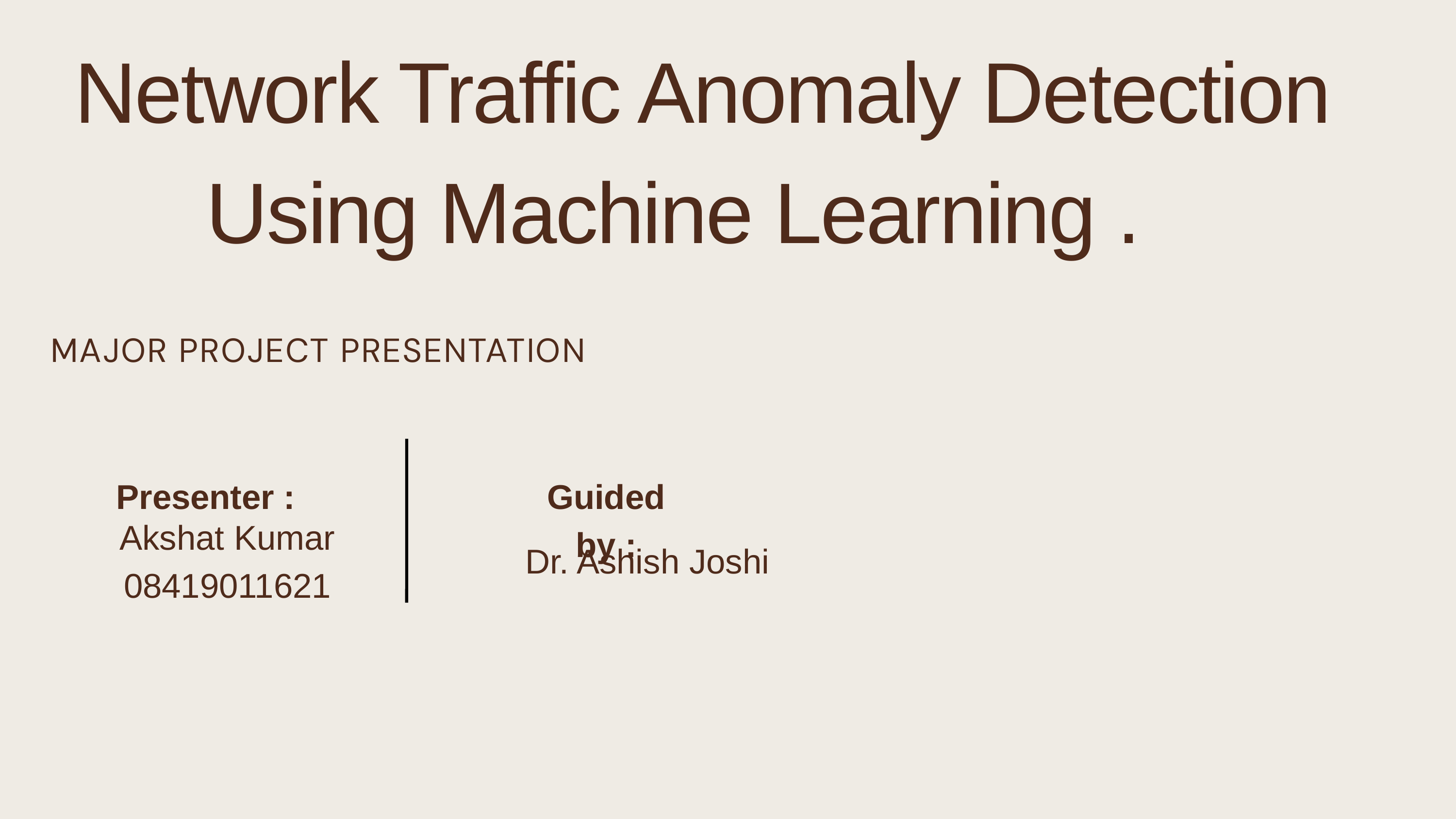

Network Traffic Anomaly Detection           Using Machine Learning .
MAJOR PROJECT PRESENTATION

Presenter :
Guided by :
Akshat Kumar
08419011621
Dr. Ashish Joshi